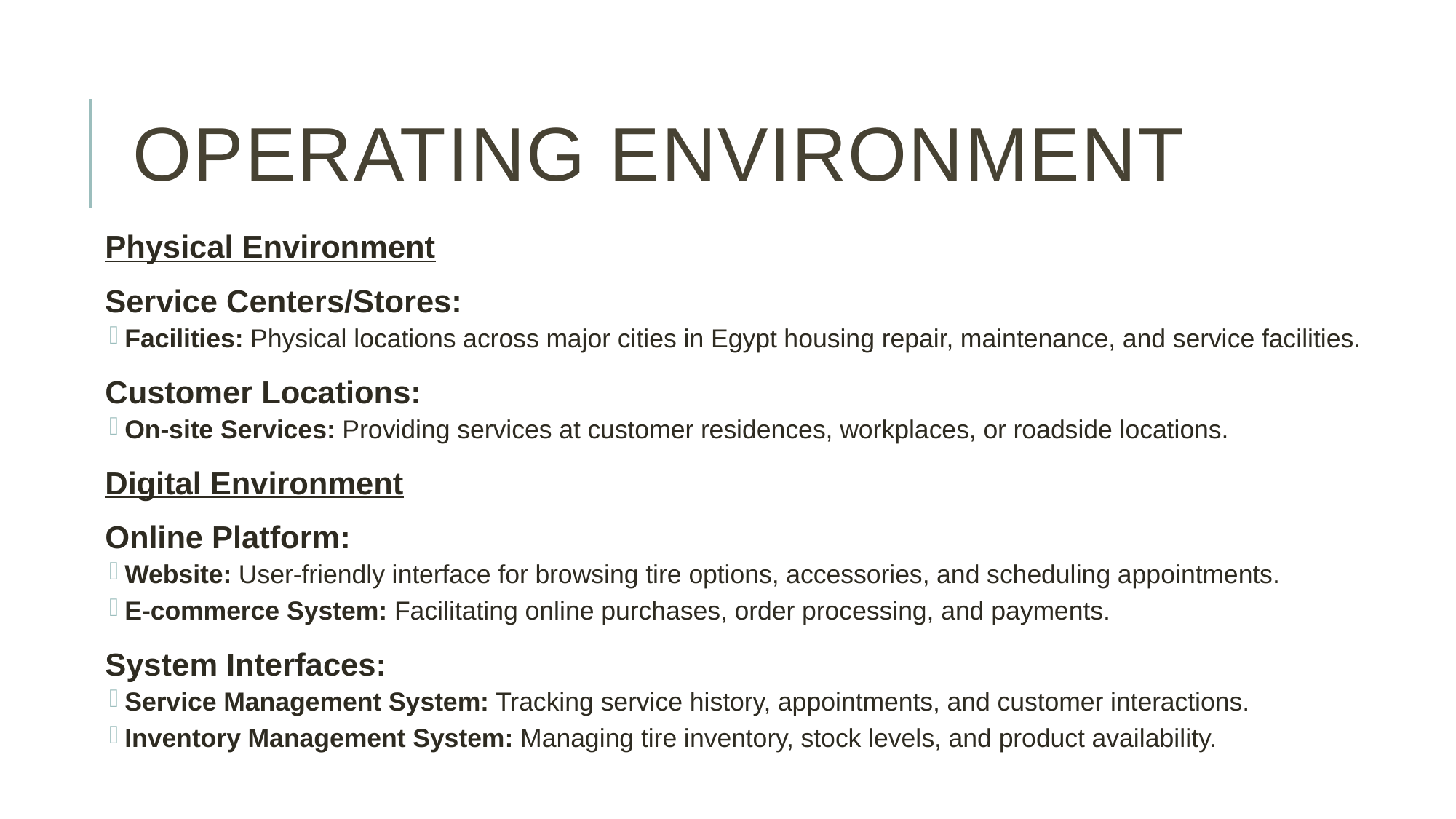

# Operating Environment
Physical Environment
Service Centers/Stores:
Facilities: Physical locations across major cities in Egypt housing repair, maintenance, and service facilities.
Customer Locations:
On-site Services: Providing services at customer residences, workplaces, or roadside locations.
Digital Environment
Online Platform:
Website: User-friendly interface for browsing tire options, accessories, and scheduling appointments.
E-commerce System: Facilitating online purchases, order processing, and payments.
System Interfaces:
Service Management System: Tracking service history, appointments, and customer interactions.
Inventory Management System: Managing tire inventory, stock levels, and product availability.